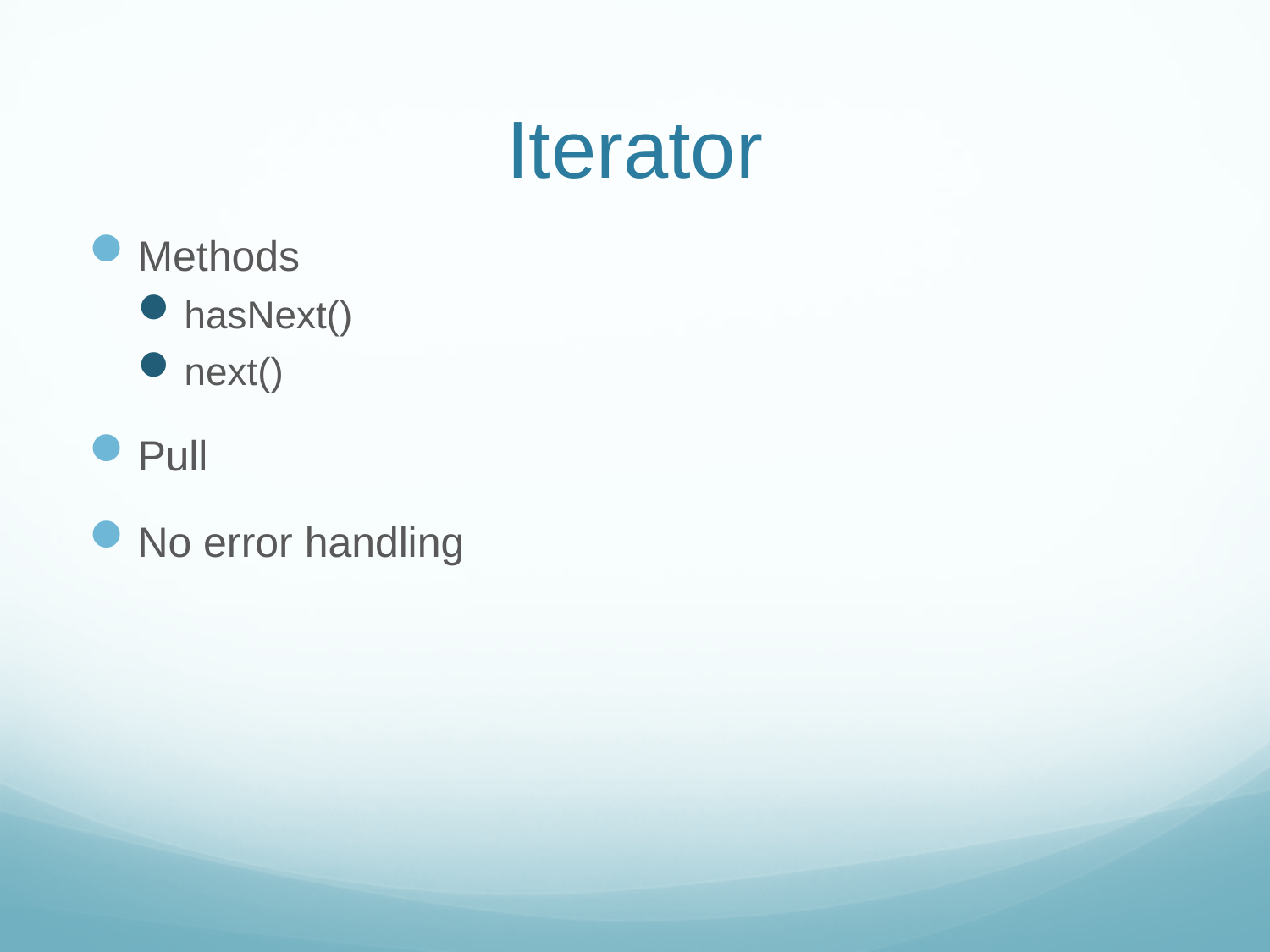

# Iterator
Methods
hasNext()
next()
Pull
No error handling